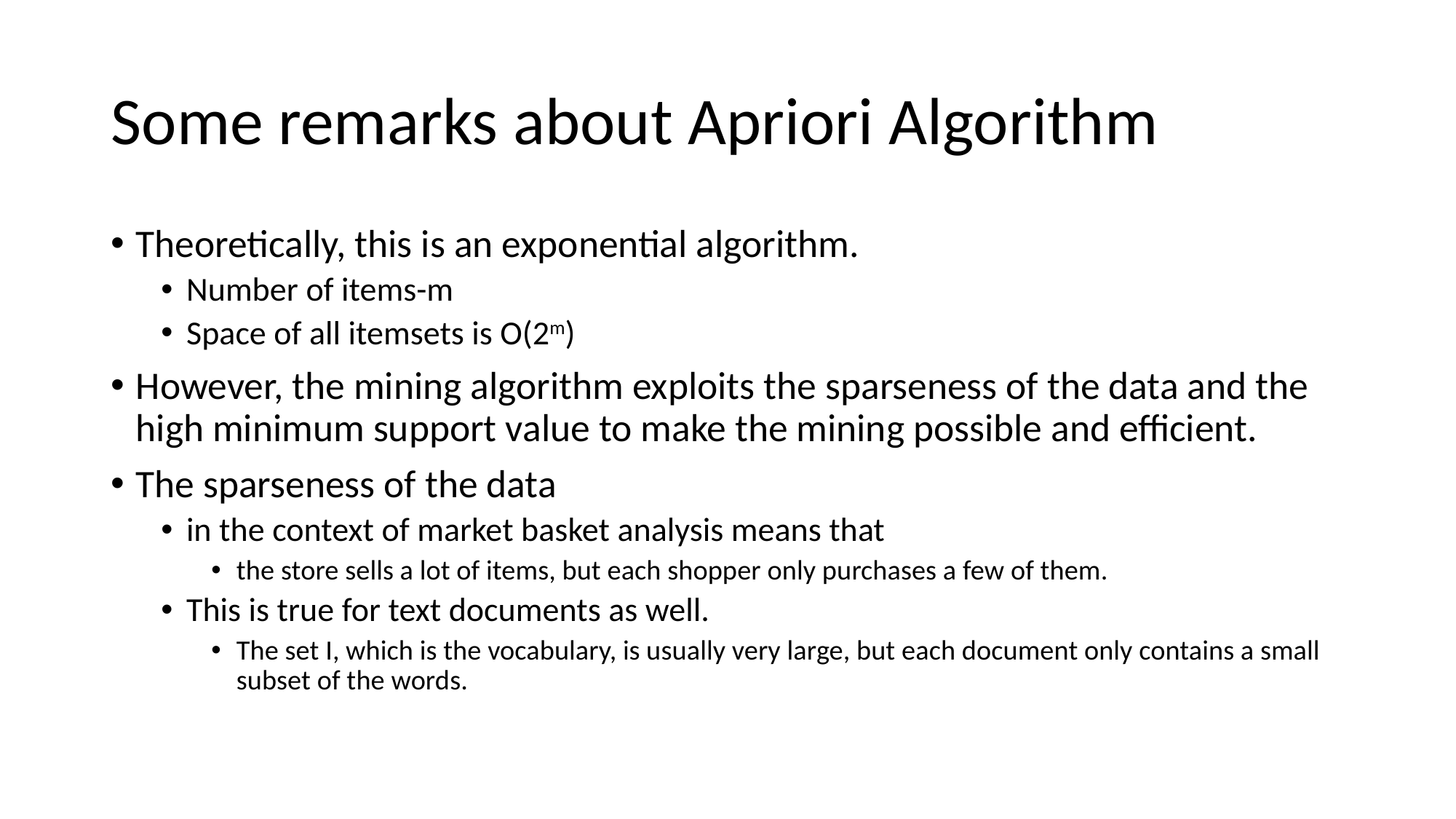

# Some remarks about Apriori Algorithm
Theoretically, this is an exponential algorithm.
Number of items-m
Space of all itemsets is O(2m)
However, the mining algorithm exploits the sparseness of the data and the high minimum support value to make the mining possible and efficient.
The sparseness of the data
in the context of market basket analysis means that
the store sells a lot of items, but each shopper only purchases a few of them.
This is true for text documents as well.
The set I, which is the vocabulary, is usually very large, but each document only contains a small subset of the words.